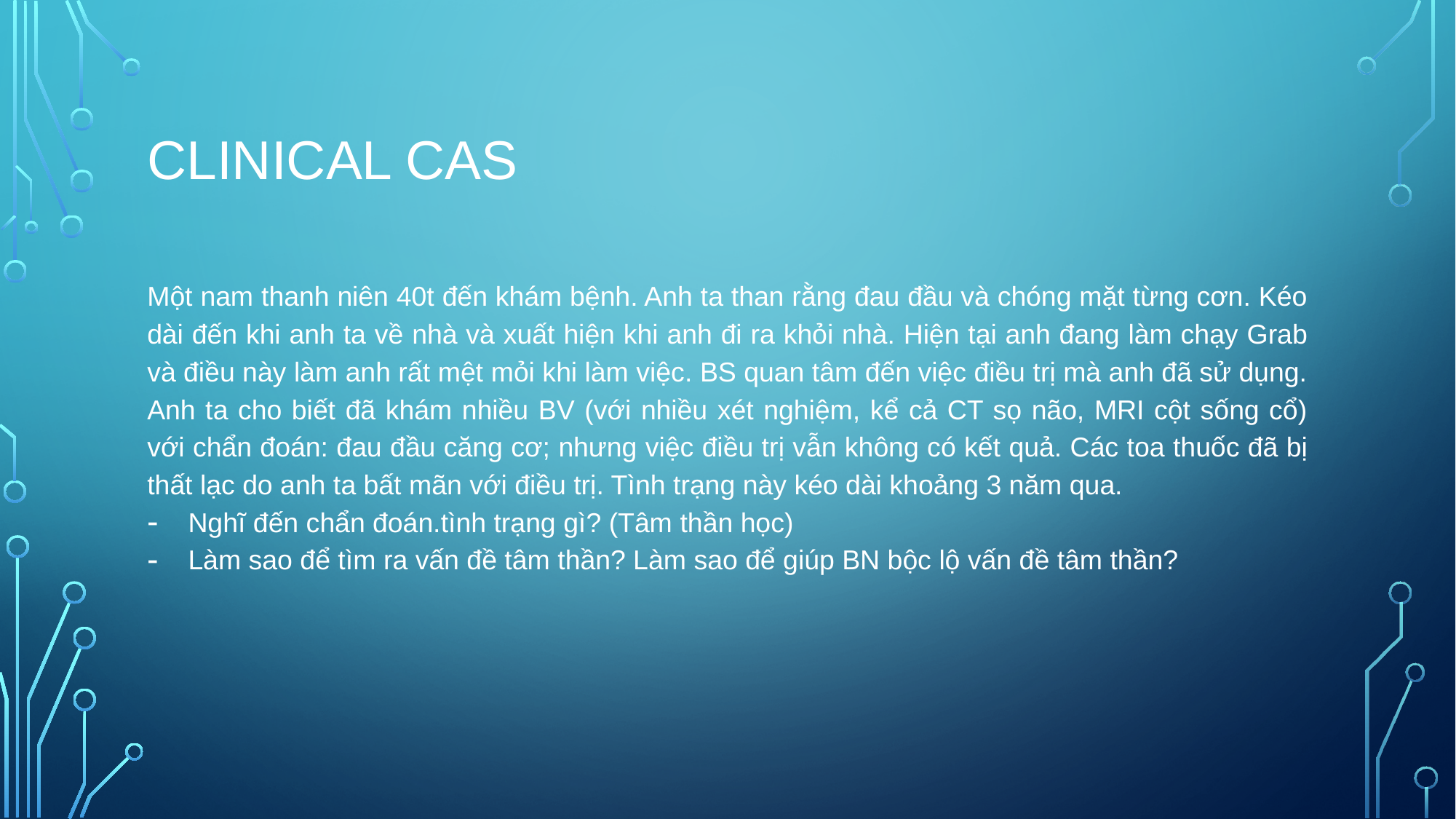

# Clinical cas
Một nam thanh niên 40t đến khám bệnh. Anh ta than rằng đau đầu và chóng mặt từng cơn. Kéo dài đến khi anh ta về nhà và xuất hiện khi anh đi ra khỏi nhà. Hiện tại anh đang làm chạy Grab và điều này làm anh rất mệt mỏi khi làm việc. BS quan tâm đến việc điều trị mà anh đã sử dụng. Anh ta cho biết đã khám nhiều BV (với nhiều xét nghiệm, kể cả CT sọ não, MRI cột sống cổ) với chẩn đoán: đau đầu căng cơ; nhưng việc điều trị vẫn không có kết quả. Các toa thuốc đã bị thất lạc do anh ta bất mãn với điều trị. Tình trạng này kéo dài khoảng 3 năm qua.
Nghĩ đến chẩn đoán.tình trạng gì? (Tâm thần học)
Làm sao để tìm ra vấn đề tâm thần? Làm sao để giúp BN bộc lộ vấn đề tâm thần?